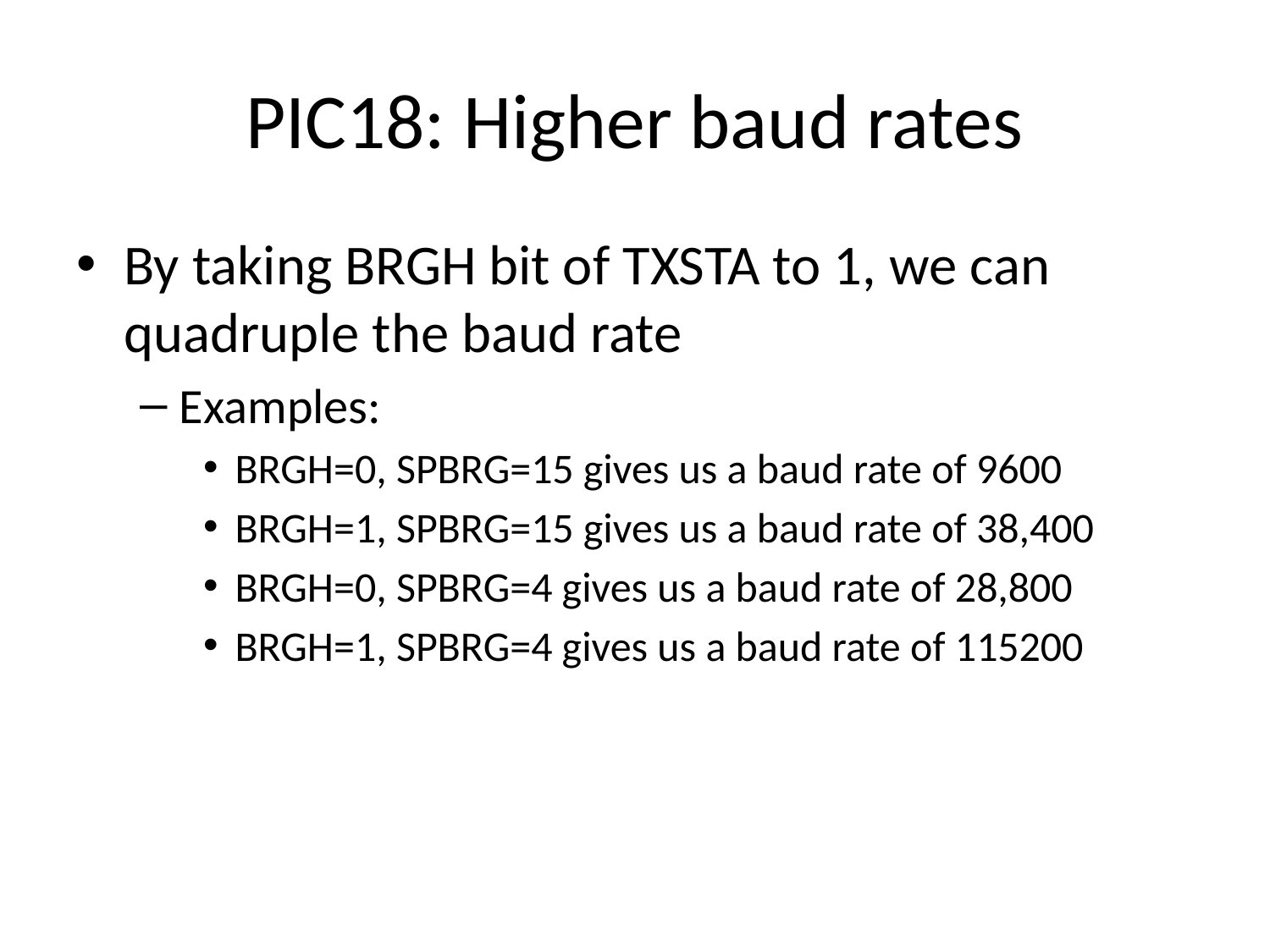

# PIC18: Higher baud rates
By taking BRGH bit of TXSTA to 1, we can quadruple the baud rate
Examples:
BRGH=0, SPBRG=15 gives us a baud rate of 9600
BRGH=1, SPBRG=15 gives us a baud rate of 38,400
BRGH=0, SPBRG=4 gives us a baud rate of 28,800
BRGH=1, SPBRG=4 gives us a baud rate of 115200